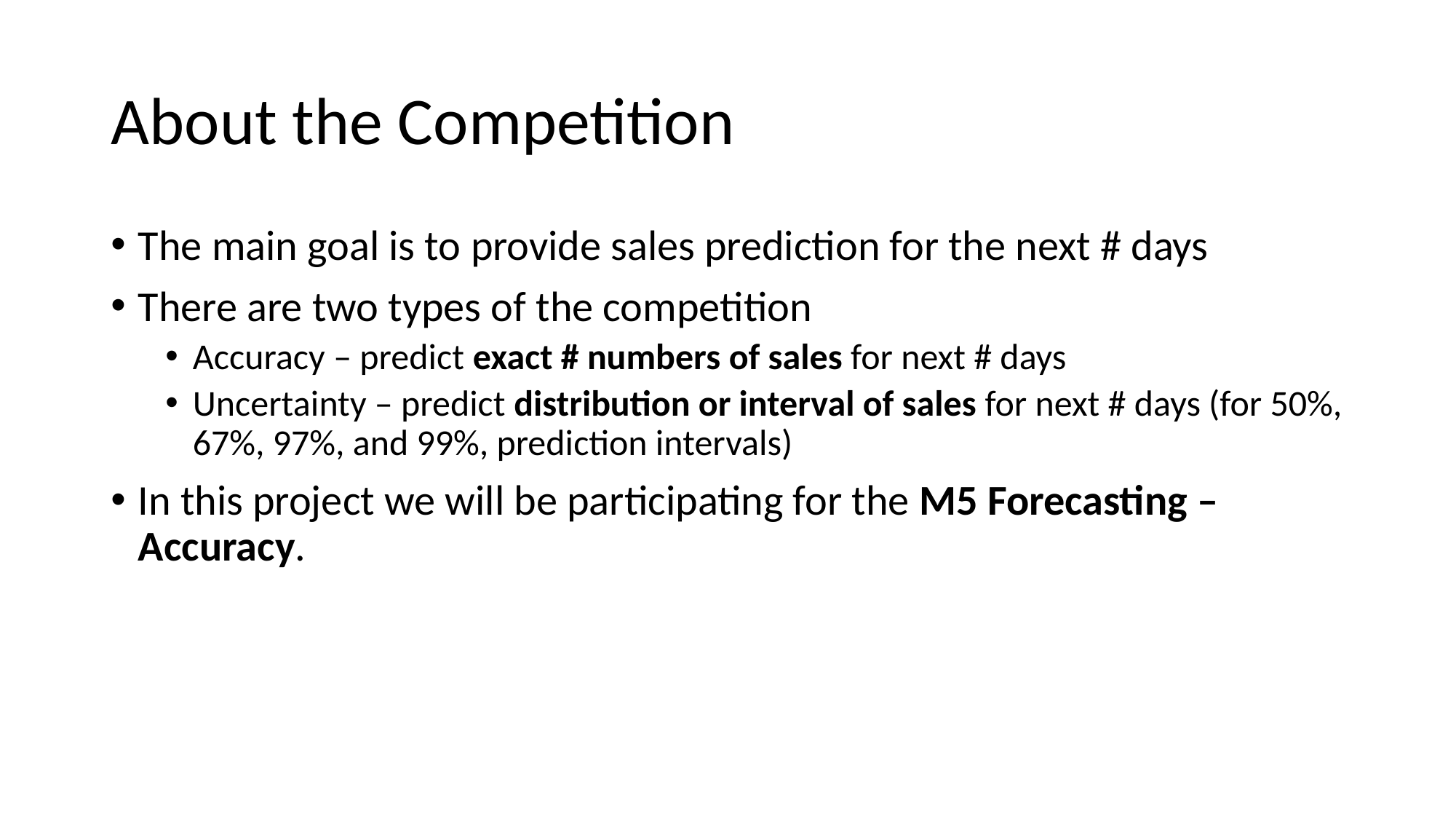

# About the Competition
The main goal is to provide sales prediction for the next # days
There are two types of the competition
Accuracy – predict exact # numbers of sales for next # days
Uncertainty – predict distribution or interval of sales for next # days (for 50%, 67%, 97%, and 99%, prediction intervals)
In this project we will be participating for the M5 Forecasting – Accuracy.